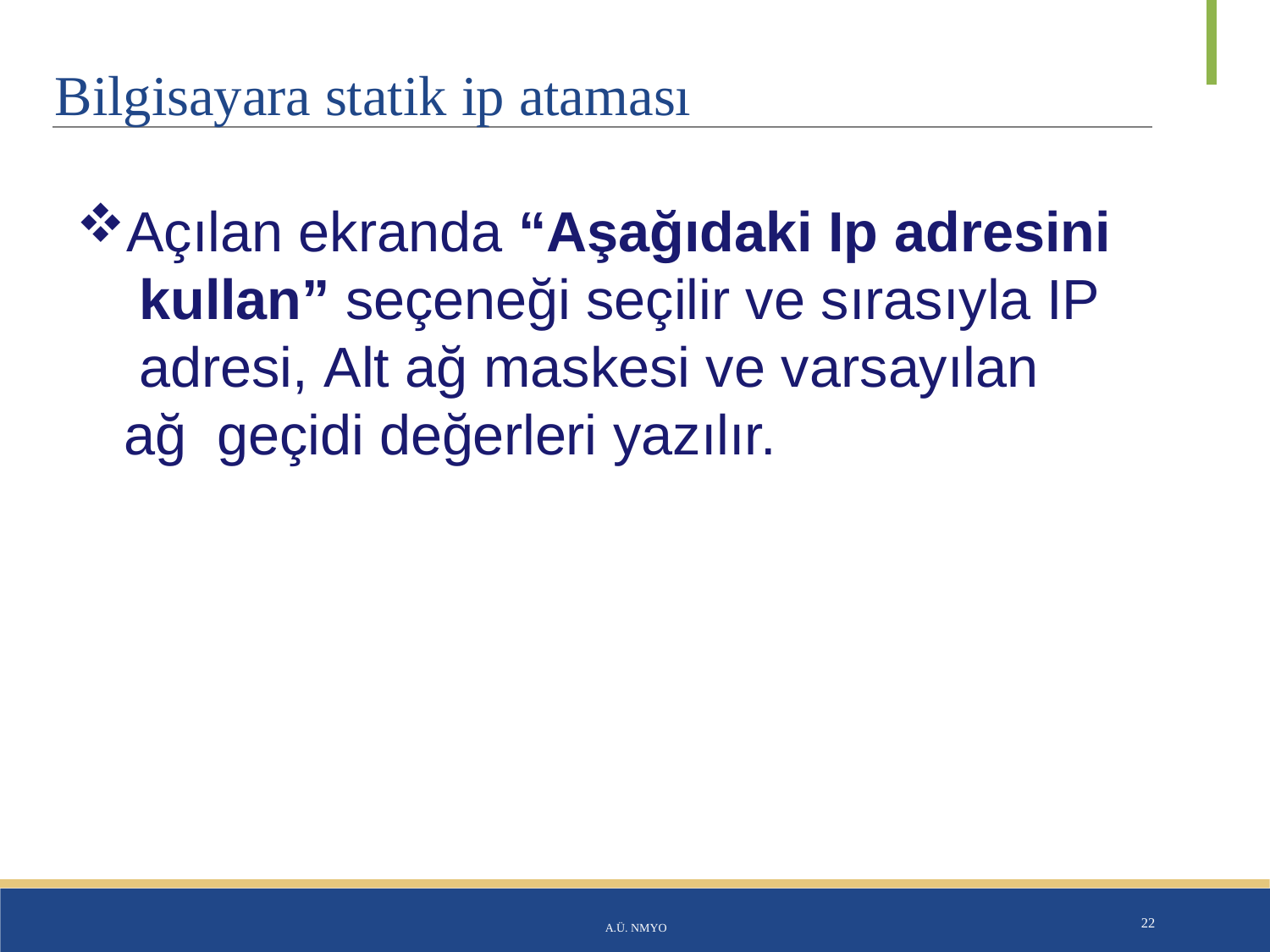

# Bilgisayara statik ip ataması
Açılan ekranda “Aşağıdaki Ip adresini  kullan” seçeneği seçilir ve sırasıyla IP  adresi, Alt ağ maskesi ve varsayılan ağ  geçidi değerleri yazılır.
A.Ü. NMYO
22